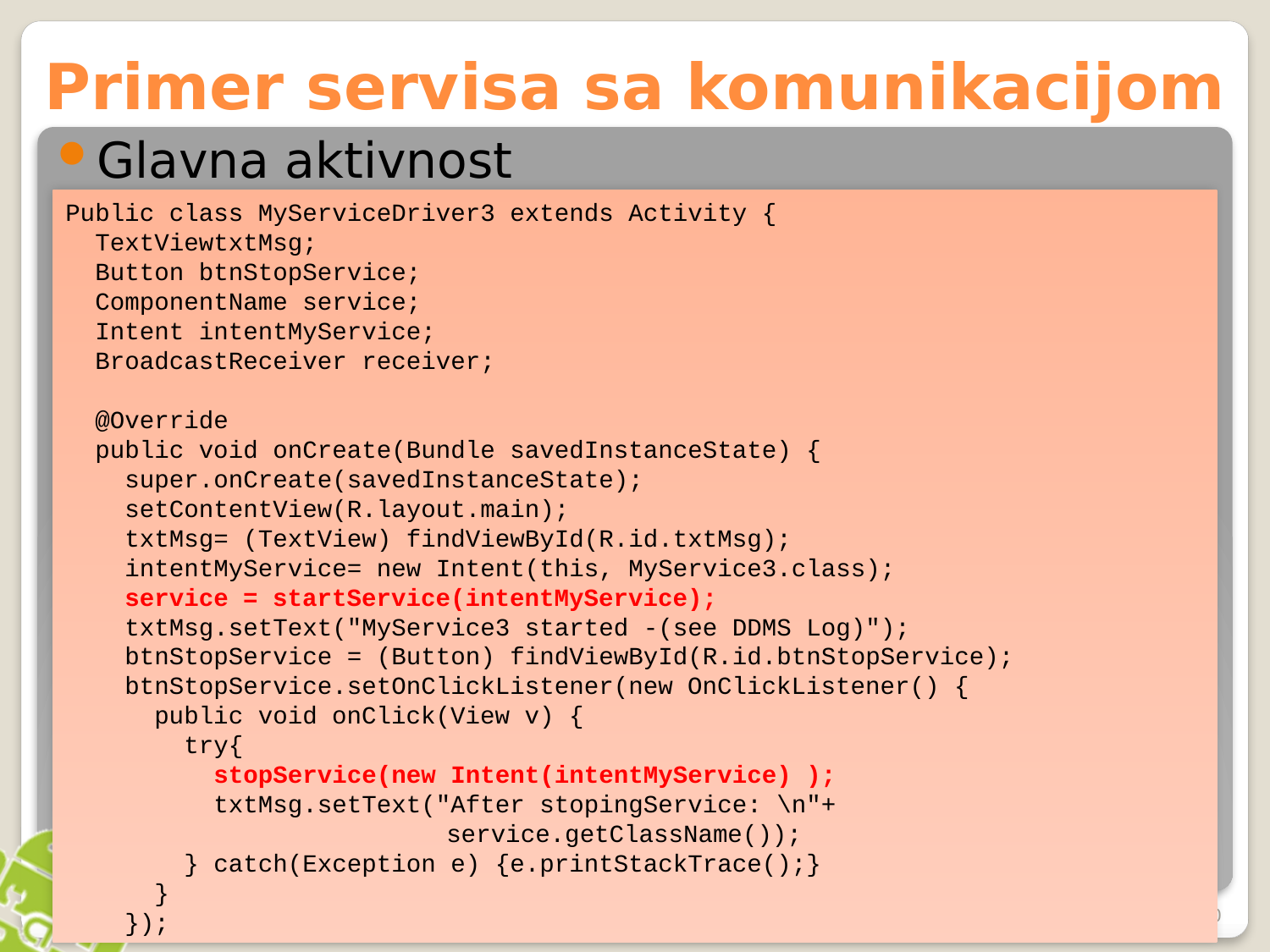

# Primer servisa sa komunikacijom
Glavna aktivnost
Public class MyServiceDriver3 extends Activity {
  TextViewtxtMsg;
  Button btnStopService;
  ComponentName service;
  Intent intentMyService;
  BroadcastReceiver receiver;

  @Override
  public void onCreate(Bundle savedInstanceState) {
    super.onCreate(savedInstanceState);
    setContentView(R.layout.main);
    txtMsg= (TextView) findViewById(R.id.txtMsg);
    intentMyService= new Intent(this, MyService3.class);
    service = startService(intentMyService);
    txtMsg.setText("MyService3 started -(see DDMS Log)");
    btnStopService = (Button) findViewById(R.id.btnStopService);
    btnStopService.setOnClickListener(new OnClickListener() {
      public void onClick(View v) {
        try{
          stopService(new Intent(intentMyService) );
          txtMsg.setText("After stopingService: \n"+ 					service.getClassName());
        } catch(Exception e) {e.printStackTrace();}
      }
    });
2012.
mr Bratislav Predić
40